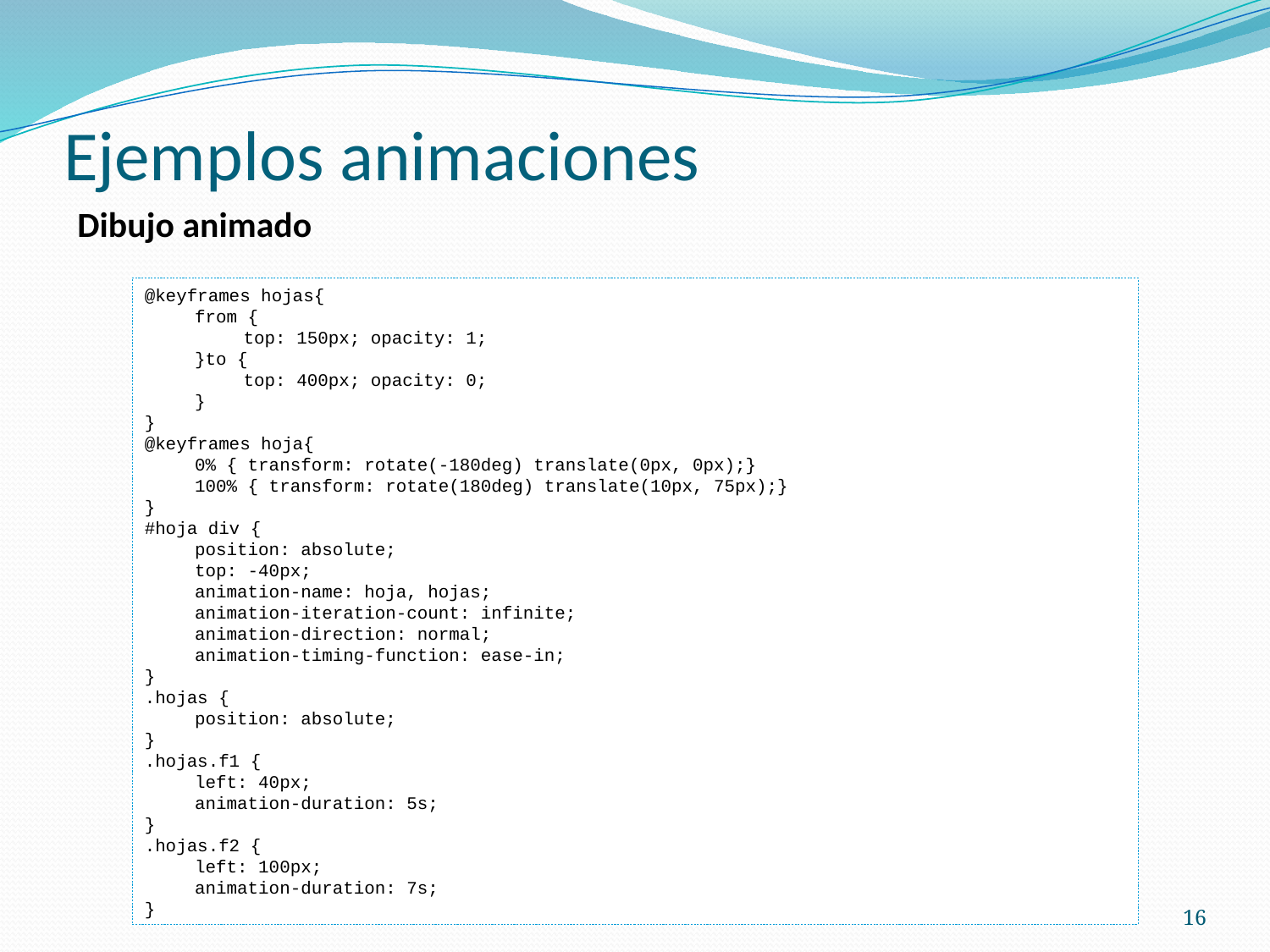

# Ejemplos animaciones
Dibujo animado

@keyframes hojas{
from {
top: 150px; opacity: 1;
}to {
top: 400px; opacity: 0;
}
}
@keyframes hoja{
0% { transform: rotate(-180deg) translate(0px, 0px);}
100% { transform: rotate(180deg) translate(10px, 75px);}
}
#hoja div {
position: absolute;
top: -40px;
animation-name: hoja, hojas;
animation-iteration-count: infinite;
animation-direction: normal;
animation-timing-function: ease-in;
}
.hojas {
position: absolute;
}
.hojas.f1 {
left: 40px;
animation-duration: 5s;
}
.hojas.f2 {
left: 100px;
animation-duration: 7s;
}
16